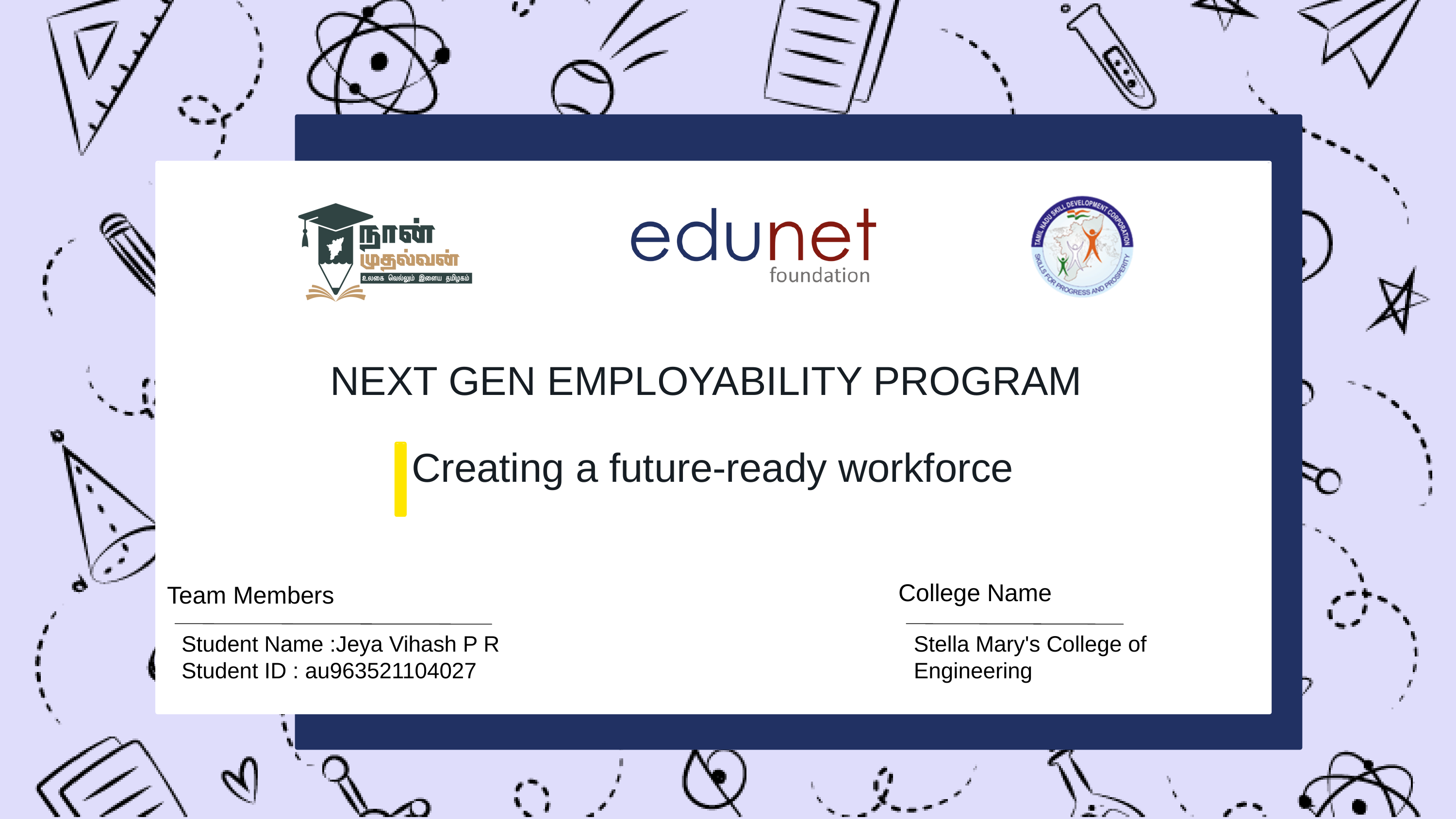

Next Gen Employability Program

NEXT GEN EMPLOYABILITY PROGRAM

Creating a future-ready workforce
College Name
Team Members

Student Name :Jeya Vihash P R
Student ID : au963521104027
Stella Mary's College of Engineering